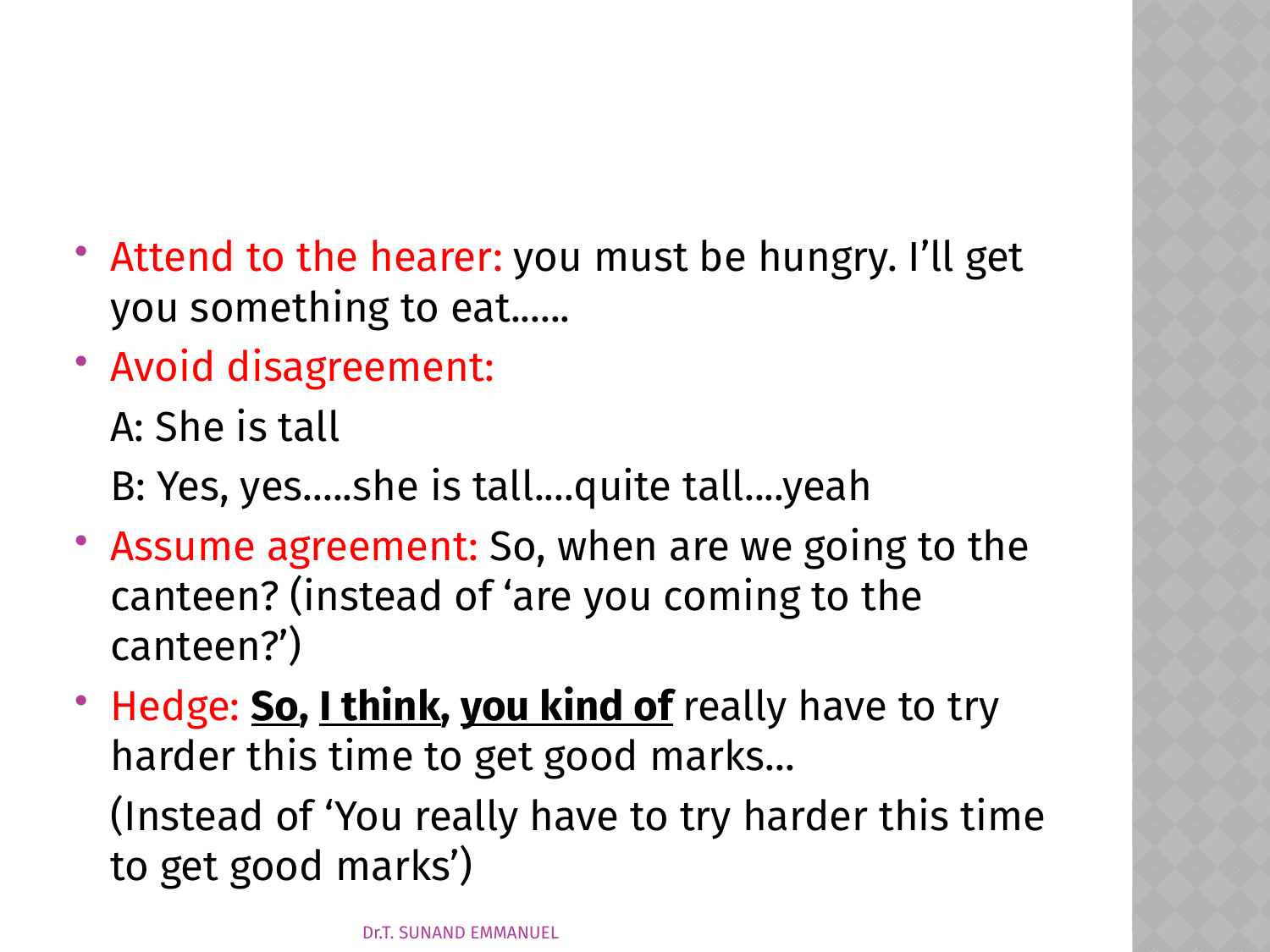

#
Attend to the hearer: you must be hungry. I’ll get you something to eat......
Avoid disagreement:
	A: She is tall
	B: Yes, yes.....she is tall....quite tall....yeah
Assume agreement: So, when are we going to the canteen? (instead of ‘are you coming to the canteen?’)
Hedge: So, I think, you kind of really have to try harder this time to get good marks...
	(Instead of ‘You really have to try harder this time to get good marks’)
Dr.T. SUNAND EMMANUEL